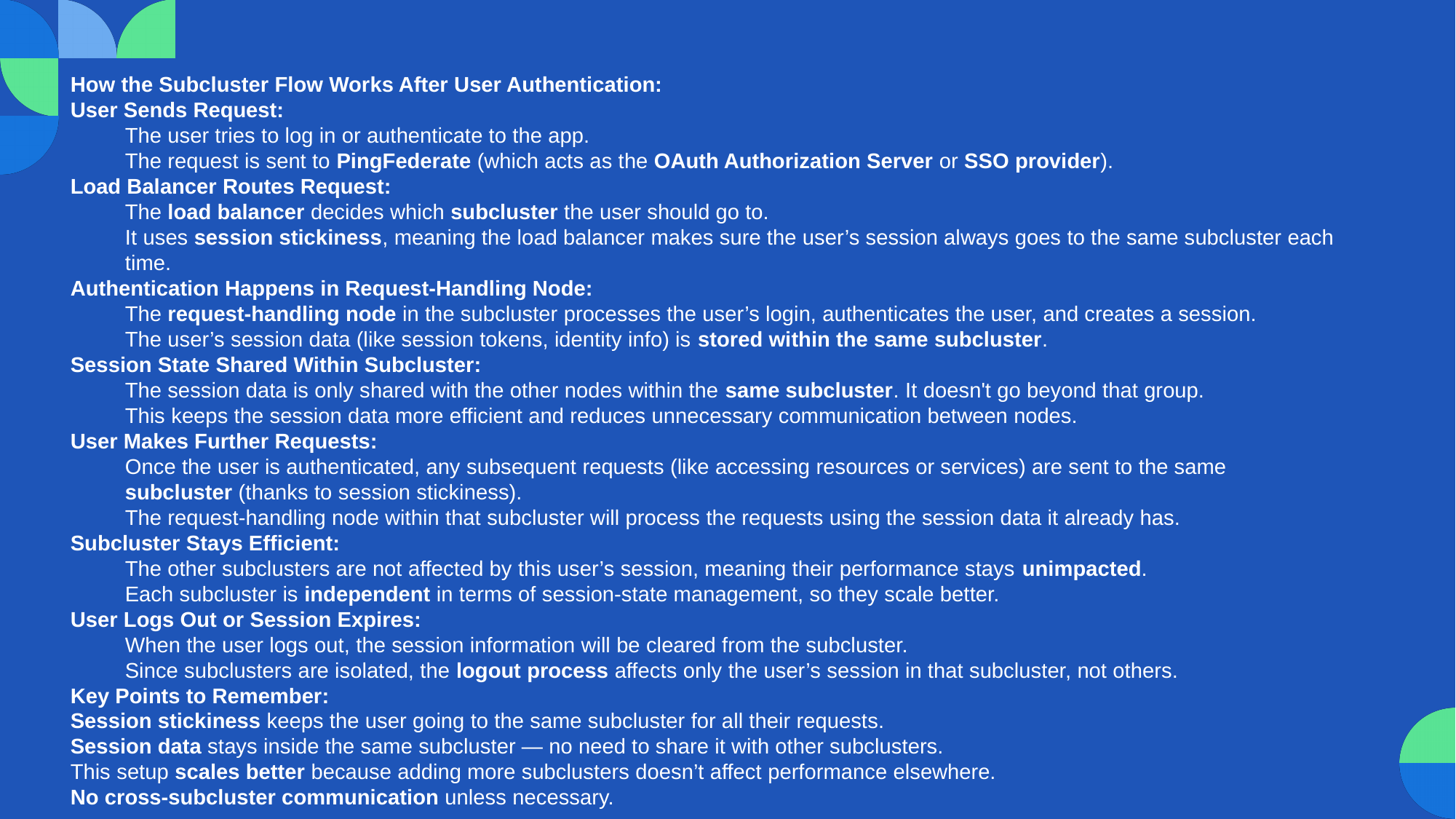

How the Subcluster Flow Works After User Authentication:
User Sends Request:
The user tries to log in or authenticate to the app.
The request is sent to PingFederate (which acts as the OAuth Authorization Server or SSO provider).
Load Balancer Routes Request:
The load balancer decides which subcluster the user should go to.
It uses session stickiness, meaning the load balancer makes sure the user’s session always goes to the same subcluster each time.
Authentication Happens in Request-Handling Node:
The request-handling node in the subcluster processes the user’s login, authenticates the user, and creates a session.
The user’s session data (like session tokens, identity info) is stored within the same subcluster.
Session State Shared Within Subcluster:
The session data is only shared with the other nodes within the same subcluster. It doesn't go beyond that group.
This keeps the session data more efficient and reduces unnecessary communication between nodes.
User Makes Further Requests:
Once the user is authenticated, any subsequent requests (like accessing resources or services) are sent to the same subcluster (thanks to session stickiness).
The request-handling node within that subcluster will process the requests using the session data it already has.
Subcluster Stays Efficient:
The other subclusters are not affected by this user’s session, meaning their performance stays unimpacted.
Each subcluster is independent in terms of session-state management, so they scale better.
User Logs Out or Session Expires:
When the user logs out, the session information will be cleared from the subcluster.
Since subclusters are isolated, the logout process affects only the user’s session in that subcluster, not others.
Key Points to Remember:
Session stickiness keeps the user going to the same subcluster for all their requests.
Session data stays inside the same subcluster — no need to share it with other subclusters.
This setup scales better because adding more subclusters doesn’t affect performance elsewhere.
No cross-subcluster communication unless necessary.